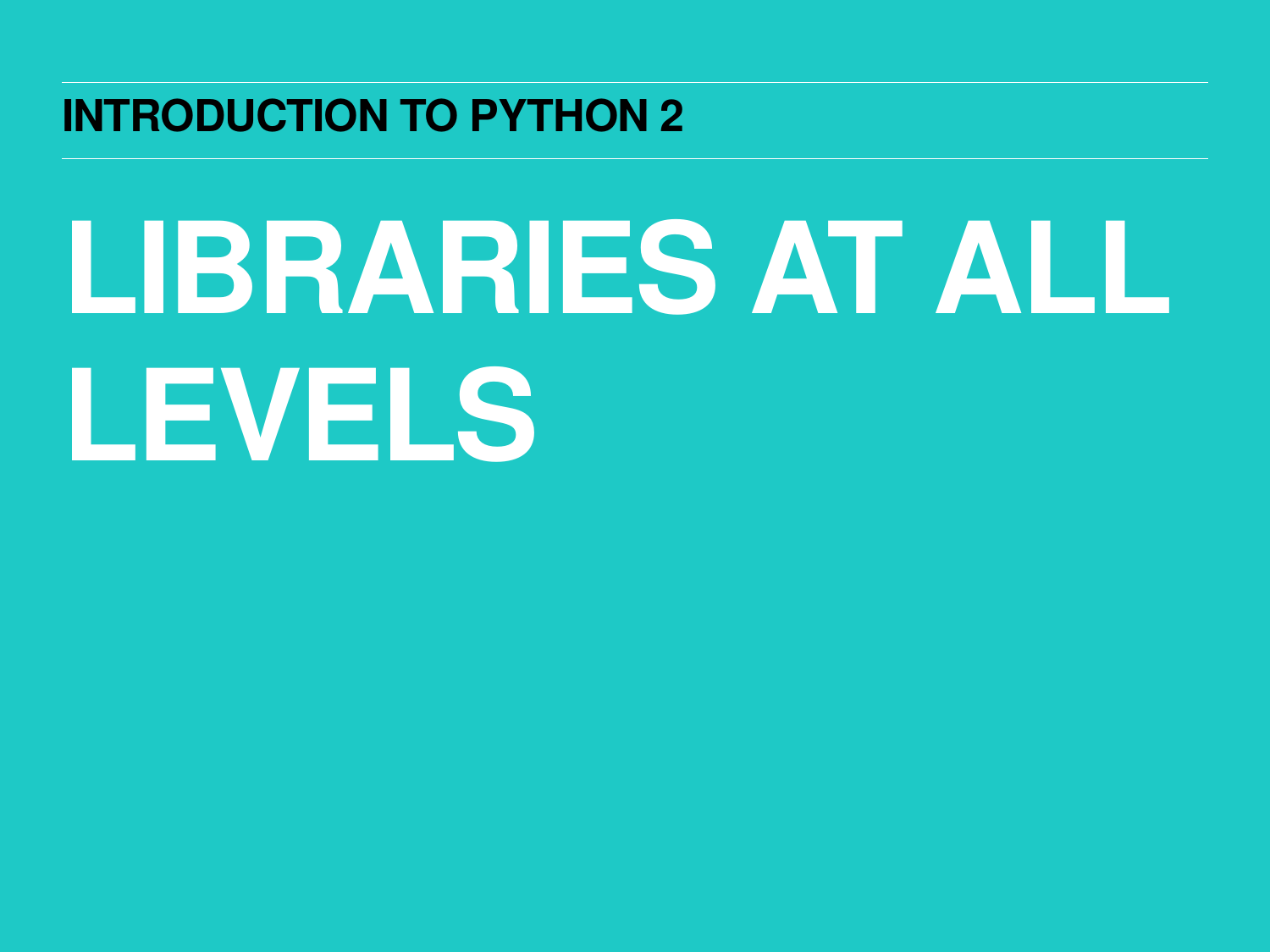

Introduction to python 2
Libraries at all levels